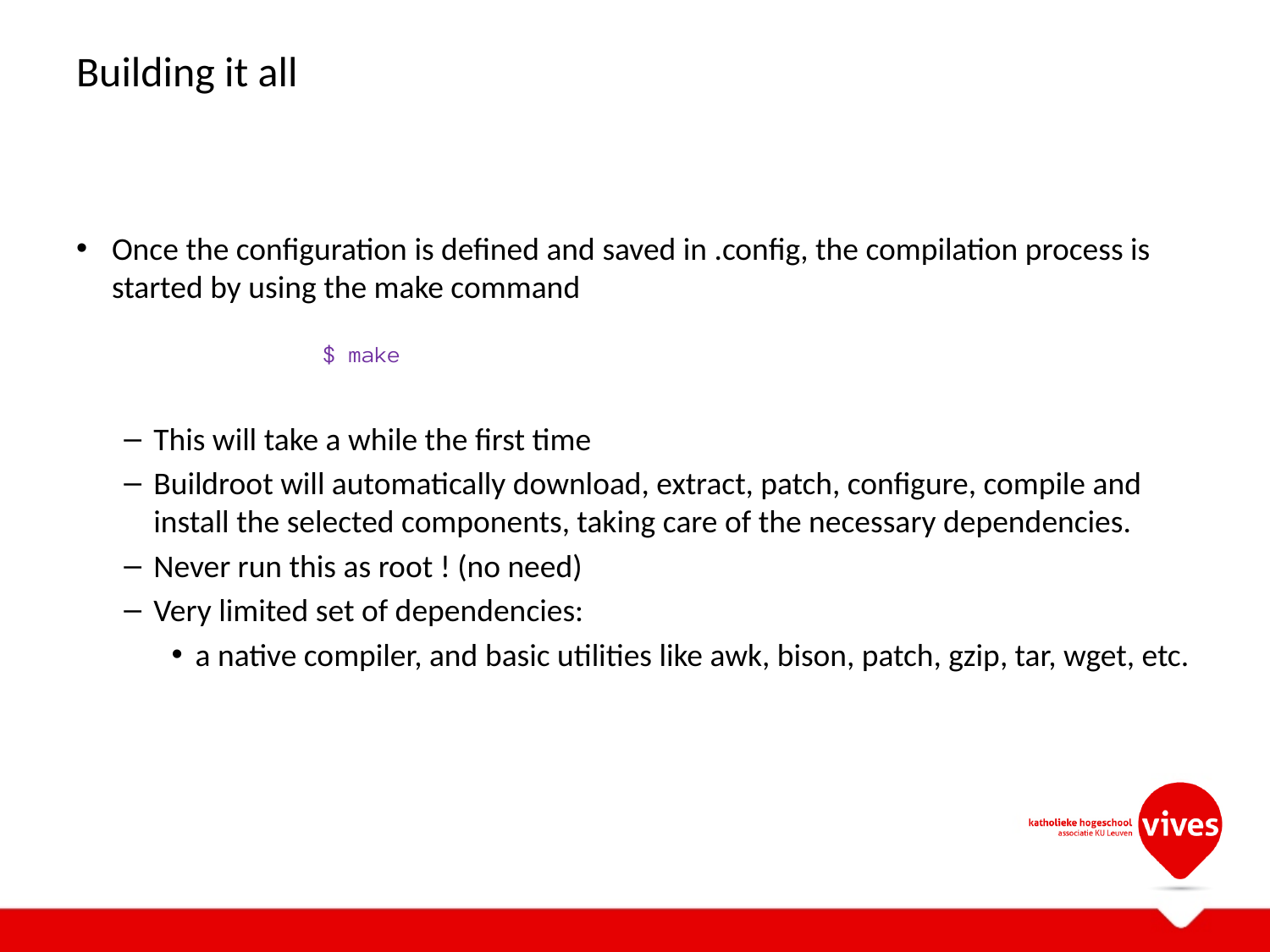

# Building it all
Once the configuration is defined and saved in .config, the compilation process is started by using the make command

This will take a while the first time
Buildroot will automatically download, extract, patch, configure, compile and install the selected components, taking care of the necessary dependencies.
Never run this as root ! (no need)
Very limited set of dependencies:
a native compiler, and basic utilities like awk, bison, patch, gzip, tar, wget, etc.
$ make